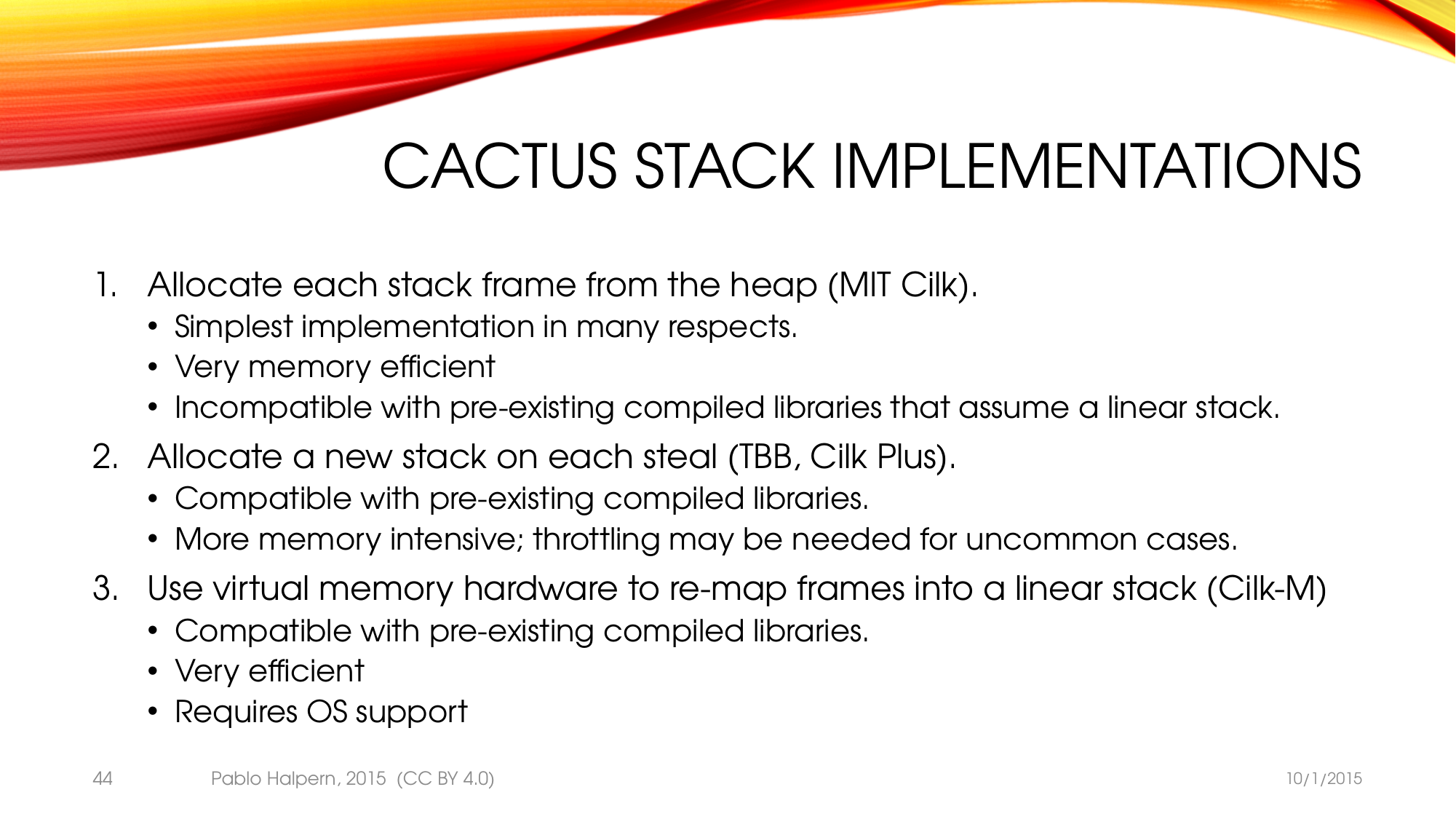

# Cactus Stack Implementations
Allocate each stack frame from the heap (MIT Cilk).
Simplest implementation in many respects.
Very memory efficient
Incompatible with pre-existing compiled libraries that assume a linear stack.
Allocate a new stack on each steal (TBB, Cilk Plus).
Compatible with pre-existing compiled libraries.
More memory intensive; throttling may be needed for uncommon cases.
Use virtual memory hardware to re-map frames into a linear stack (Cilk-M)
Compatible with pre-existing compiled libraries.
Very efficient
Requires OS support
44
Pablo Halpern, 2015  (CC BY 4.0)
10/1/2015